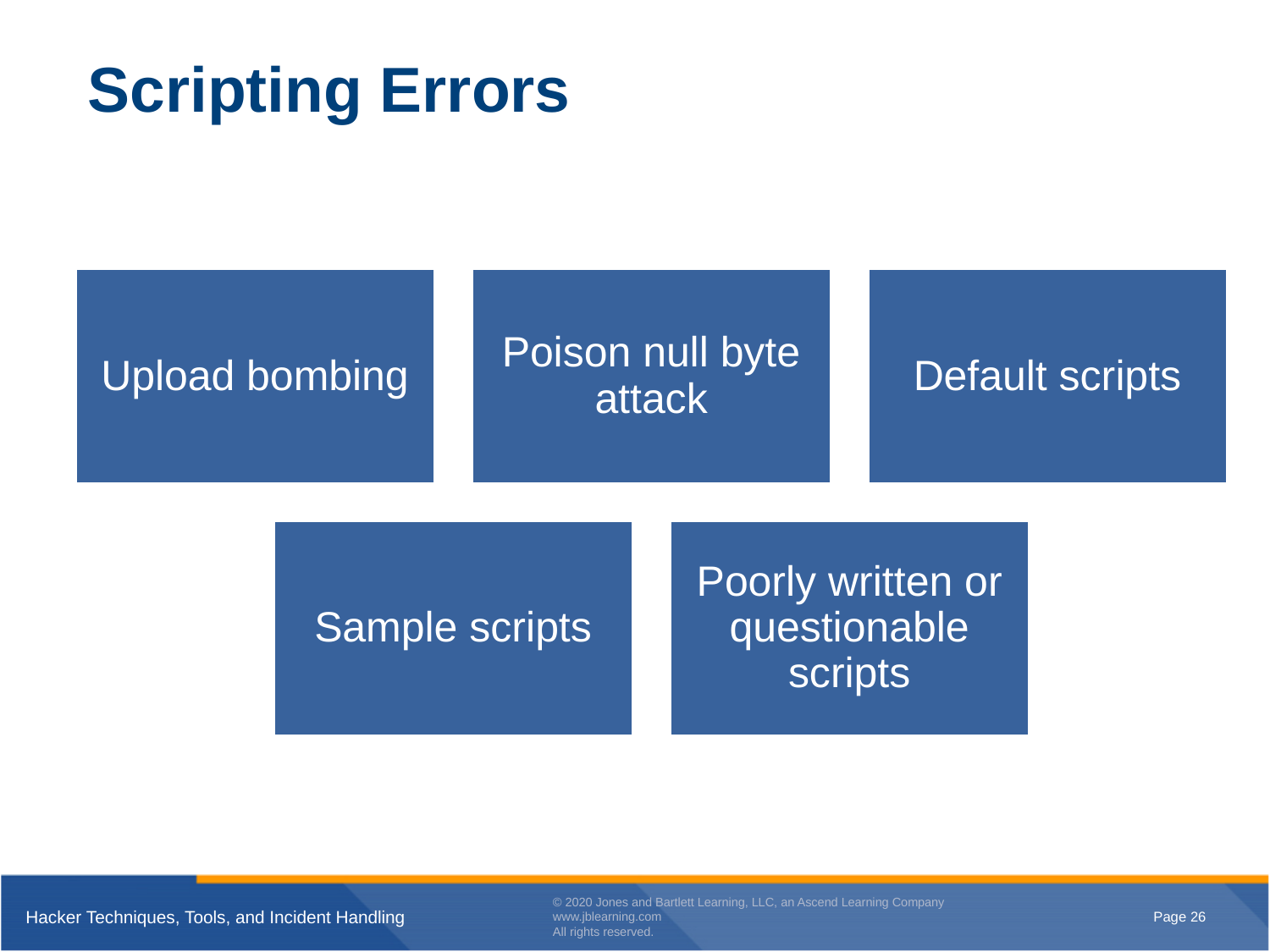

# Scripting Errors
Upload bombing
Poison null byte attack
Default scripts
Sample scripts
Poorly written or questionable scripts